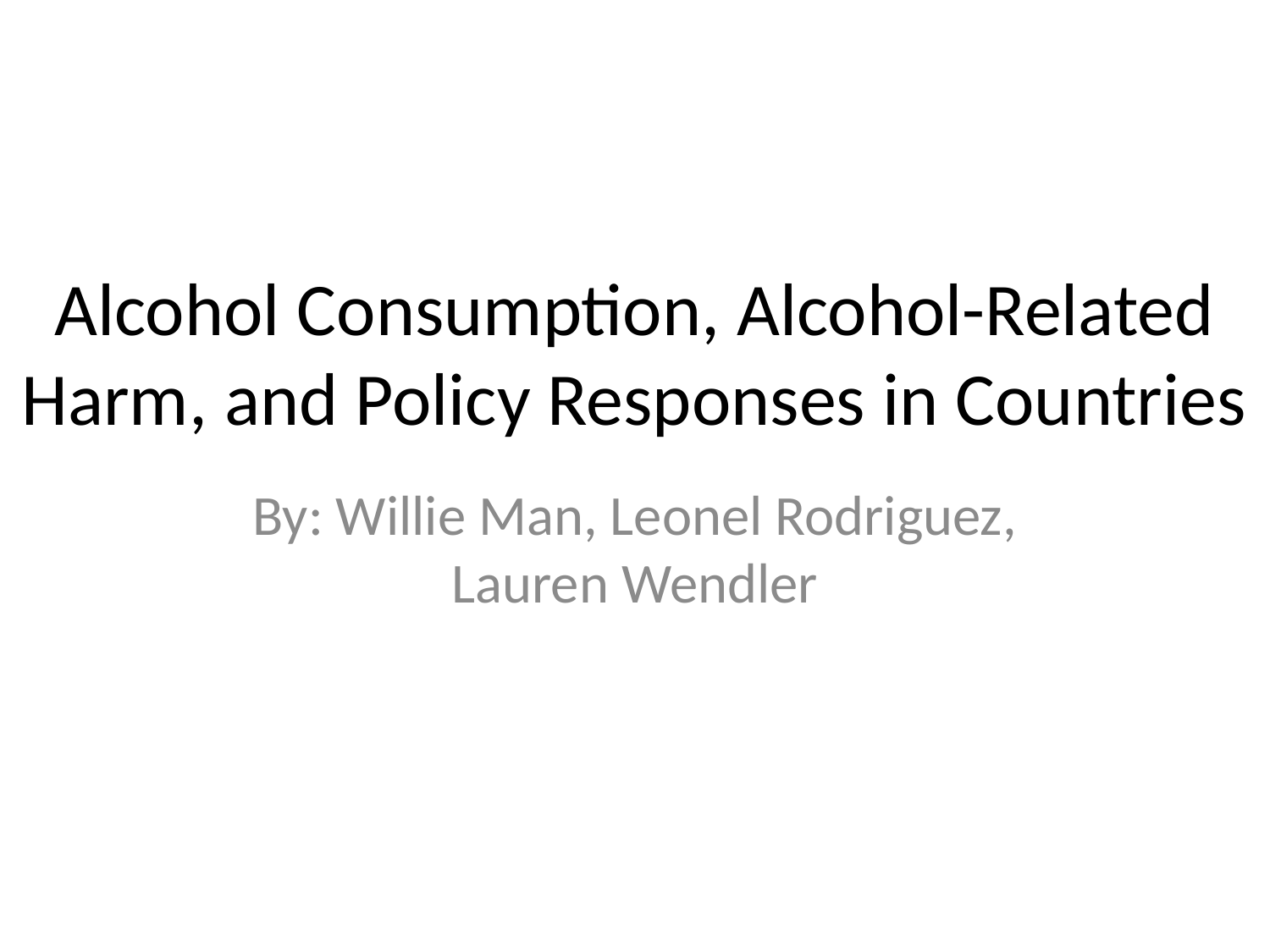

# Alcohol Consumption, Alcohol-Related Harm, and Policy Responses in Countries
By: Willie Man, Leonel Rodriguez, Lauren Wendler